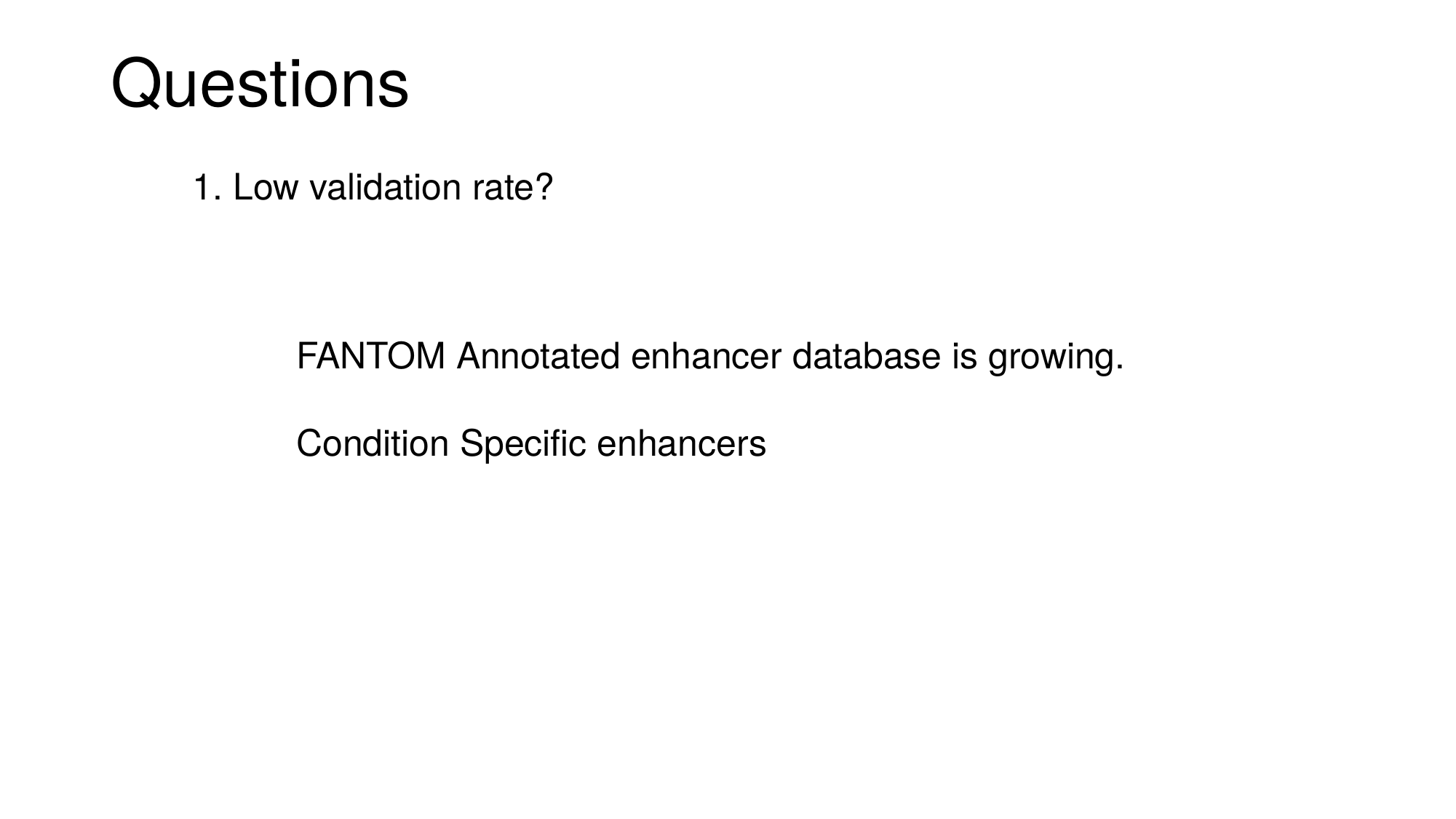

Questions
1. Low validation rate?
FANTOM Annotated enhancer database is growing.

Condition Specific enhancers